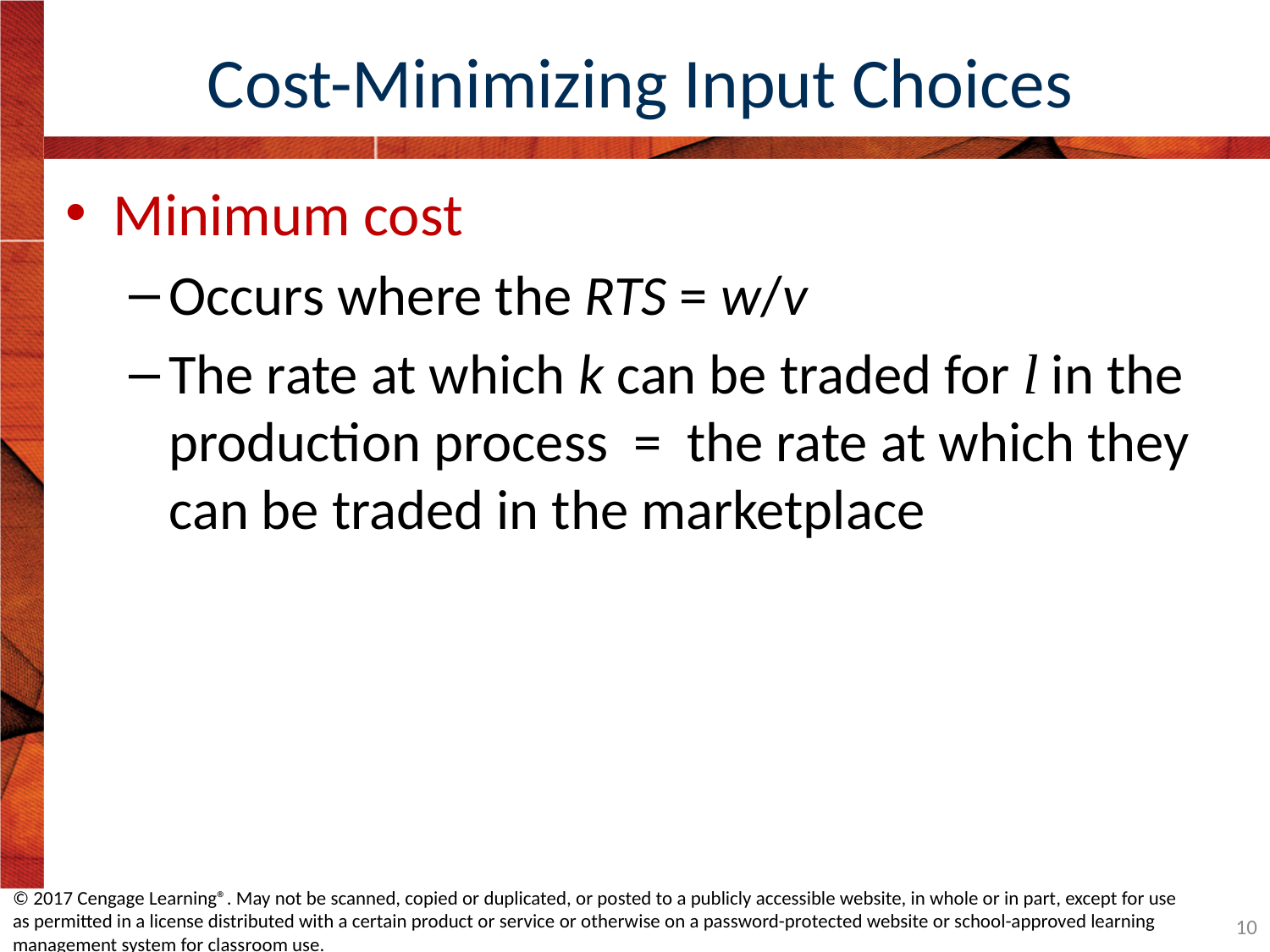

# Cost-Minimizing Input Choices
Minimum cost
Occurs where the RTS = w/v
The rate at which k can be traded for l in the production process  =  the rate at which they can be traded in the marketplace
© 2017 Cengage Learning®. May not be scanned, copied or duplicated, or posted to a publicly accessible website, in whole or in part, except for use as permitted in a license distributed with a certain product or service or otherwise on a password-protected website or school-approved learning management system for classroom use.
10